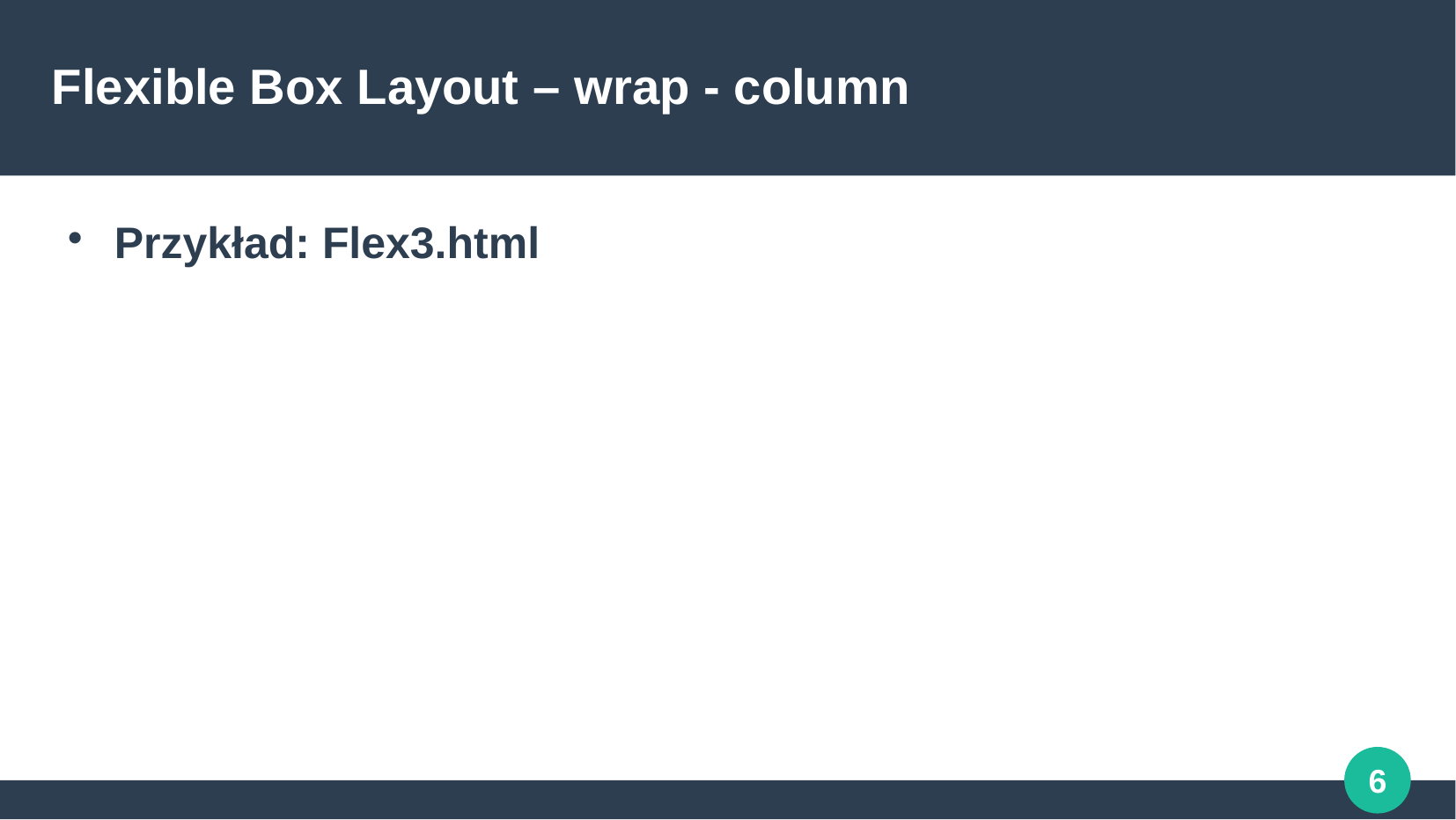

# Flexible Box Layout – wrap - column
Przykład: Flex3.html